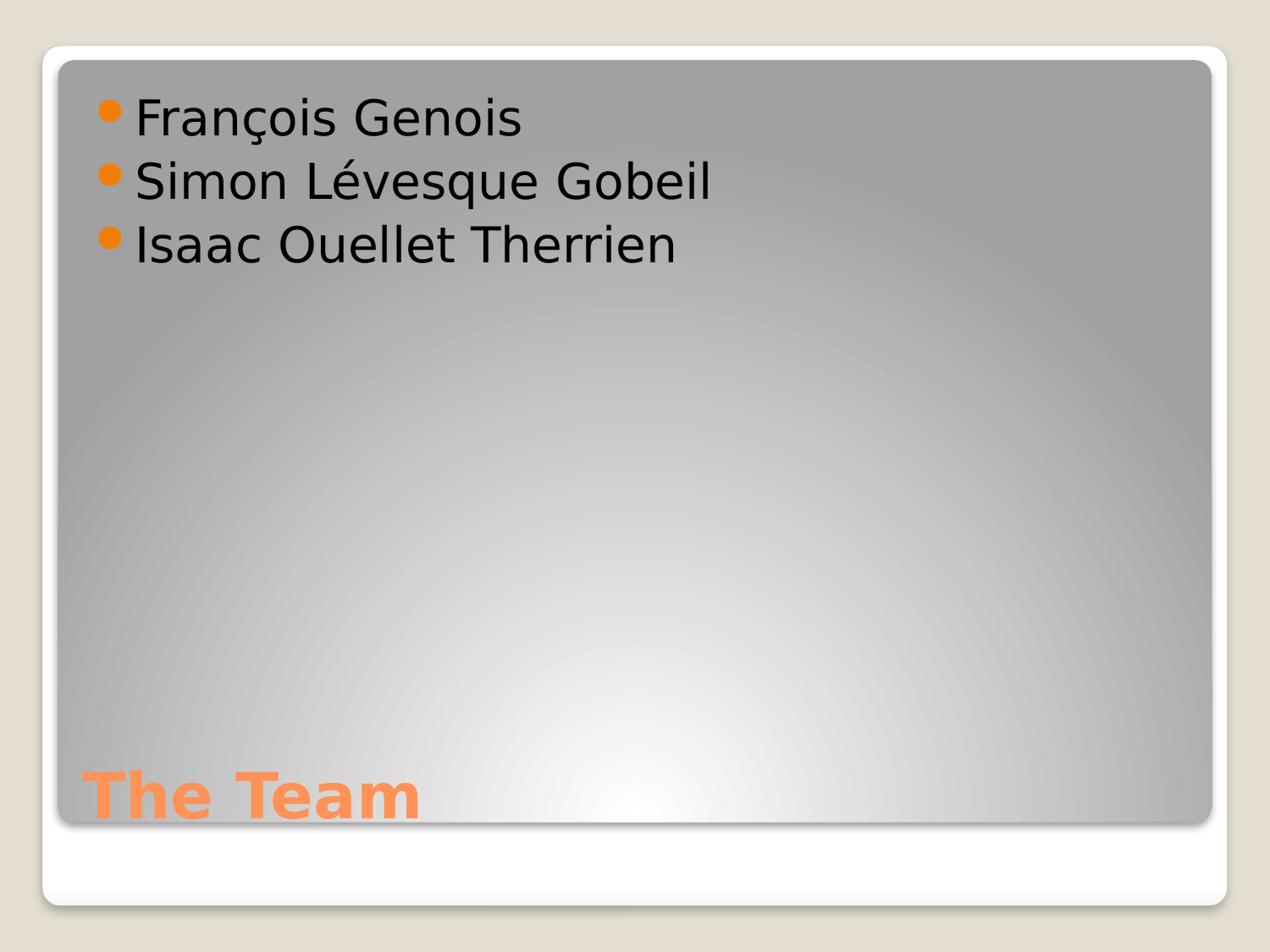

François Genois
Simon Lévesque Gobeil
Isaac Ouellet Therrien
# The Team